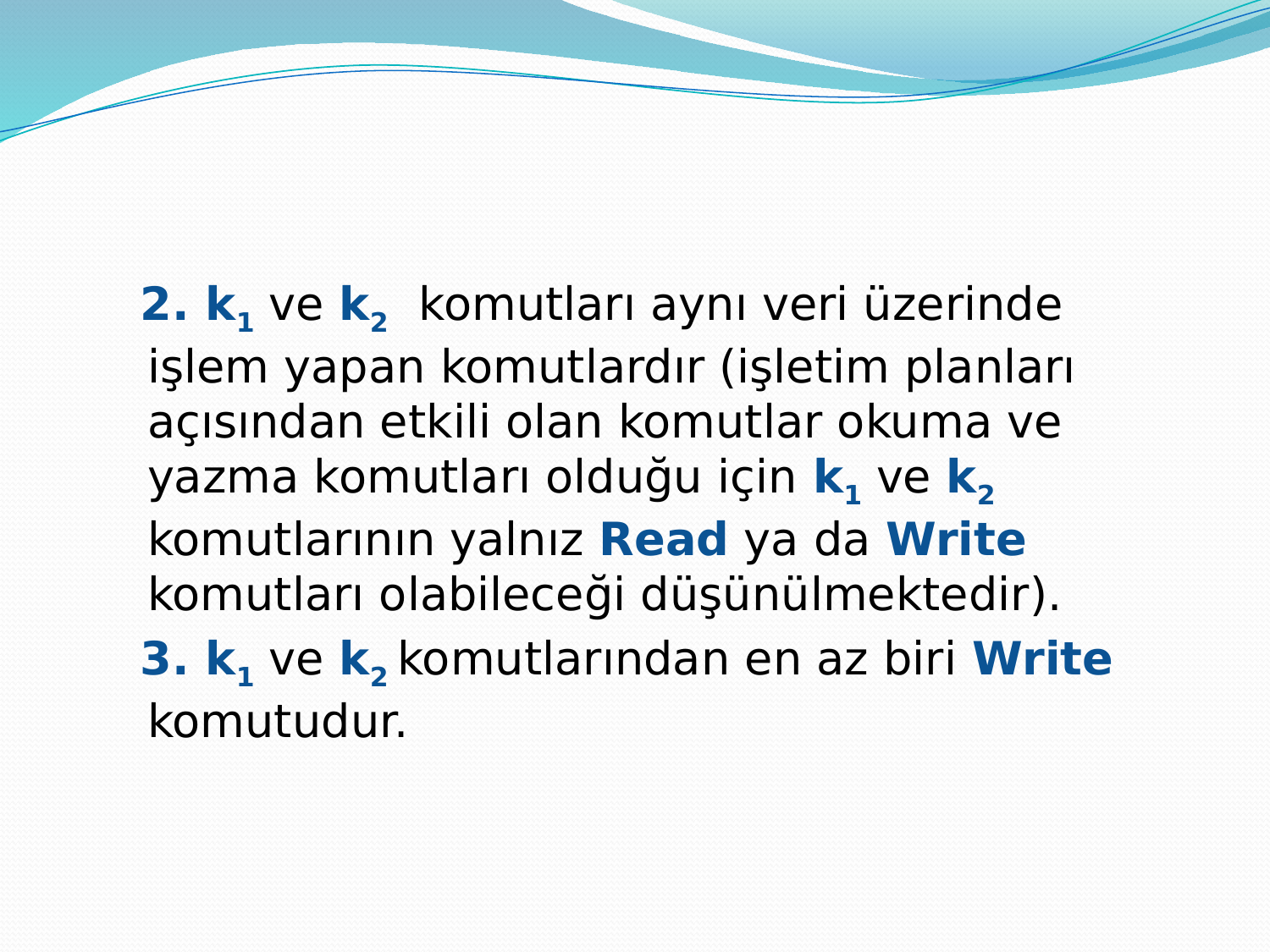

#
    2. k1 ve k2  komutları aynı veri üzerinde işlem yapan komutlardır (işletim planları açısından etkili olan komutlar okuma ve yazma komutları olduğu için k1 ve k2  komutlarının yalnız Read ya da Write komutları olabileceği düşünülmektedir).
    3. k1 ve k2 komutlarından en az biri Write komutudur.